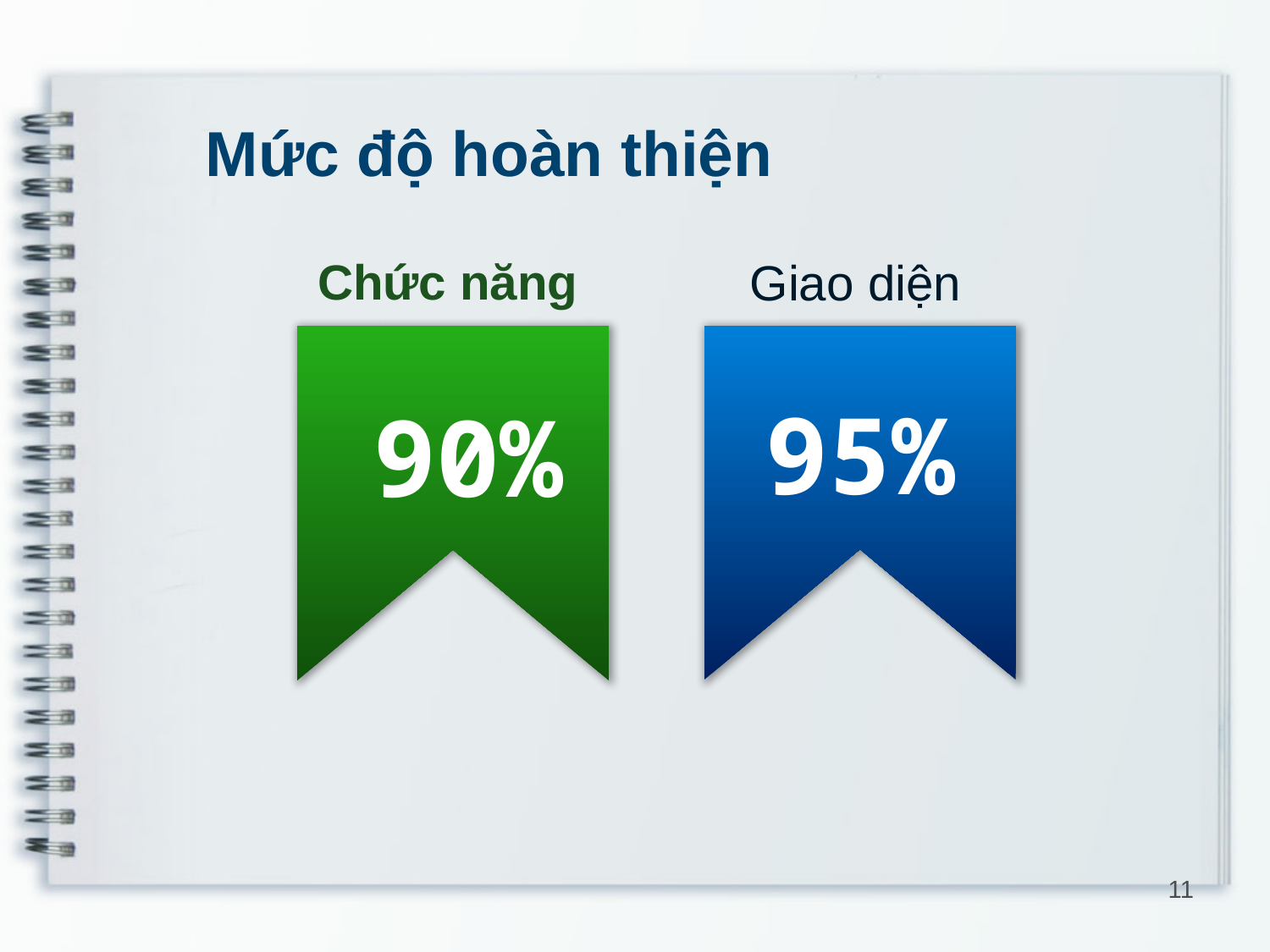

Mức độ hoàn thiện
Chức năng
Giao diện

95%
90%
11